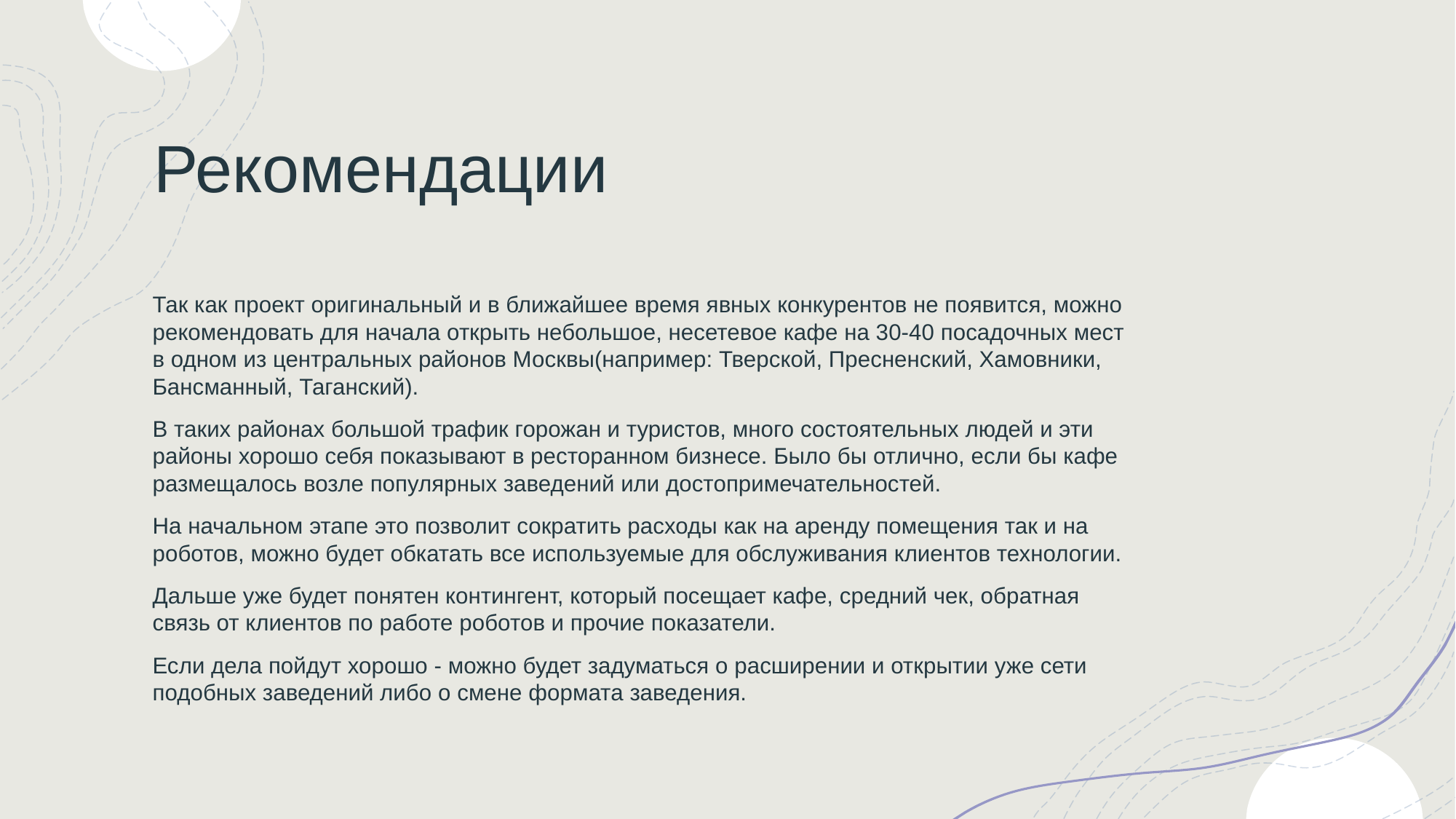

# Рекомендации
Так как проект оригинальный и в ближайшее время явных конкурентов не появится, можно рекомендовать для начала открыть небольшое, несетевое кафе на 30-40 посадочных мест в одном из центральных районов Москвы(например: Тверской, Пресненский, Хамовники, Бансманный, Таганский).
В таких районах большой трафик горожан и туристов, много состоятельных людей и эти районы хорошо себя показывают в ресторанном бизнесе. Было бы отлично, если бы кафе размещалось возле популярных заведений или достопримечательностей.
На начальном этапе это позволит сократить расходы как на аренду помещения так и на роботов, можно будет обкатать все используемые для обслуживания клиентов технологии.
Дальше уже будет понятен контингент, который посещает кафе, средний чек, обратная связь от клиентов по работе роботов и прочие показатели.
Если дела пойдут хорошо - можно будет задуматься о расширении и открытии уже сети подобных заведений либо о смене формата заведения.